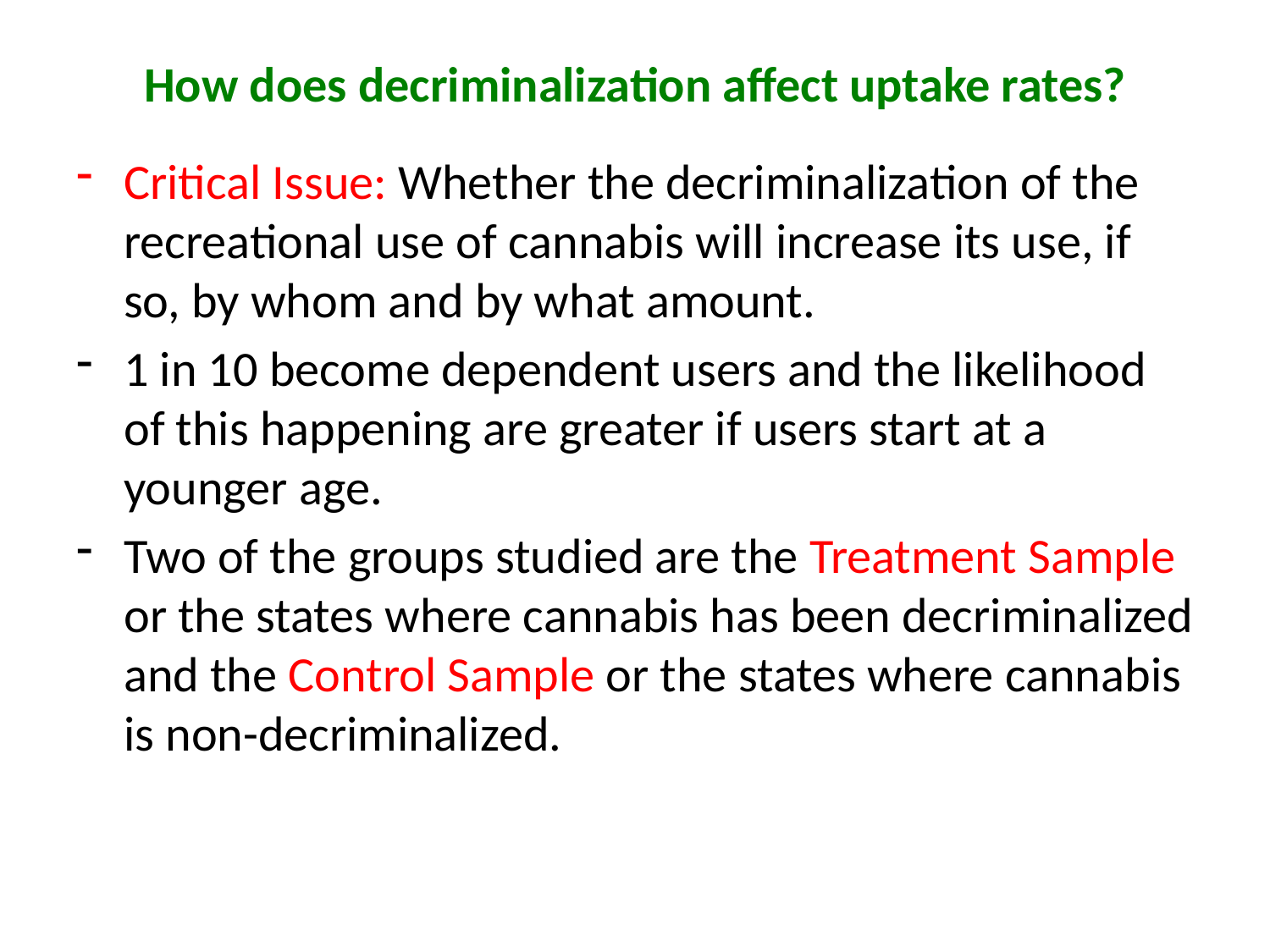

# How does decriminalization affect uptake rates?
Critical Issue: Whether the decriminalization of the recreational use of cannabis will increase its use, if so, by whom and by what amount.
1 in 10 become dependent users and the likelihood of this happening are greater if users start at a younger age.
Two of the groups studied are the Treatment Sample or the states where cannabis has been decriminalized and the Control Sample or the states where cannabis is non-decriminalized.